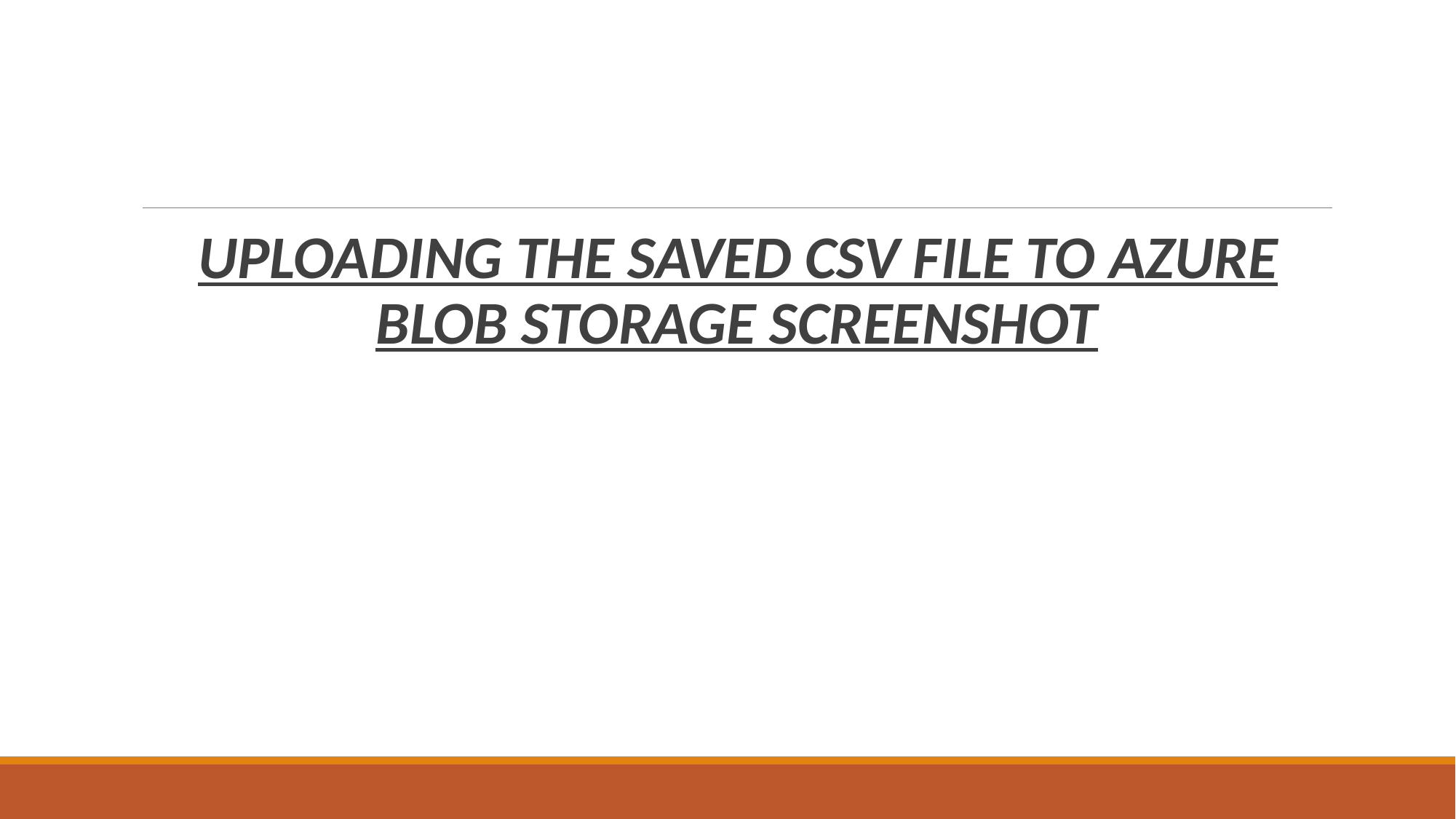

UPLOADING THE SAVED CSV FILE TO AZURE BLOB STORAGE SCREENSHOT